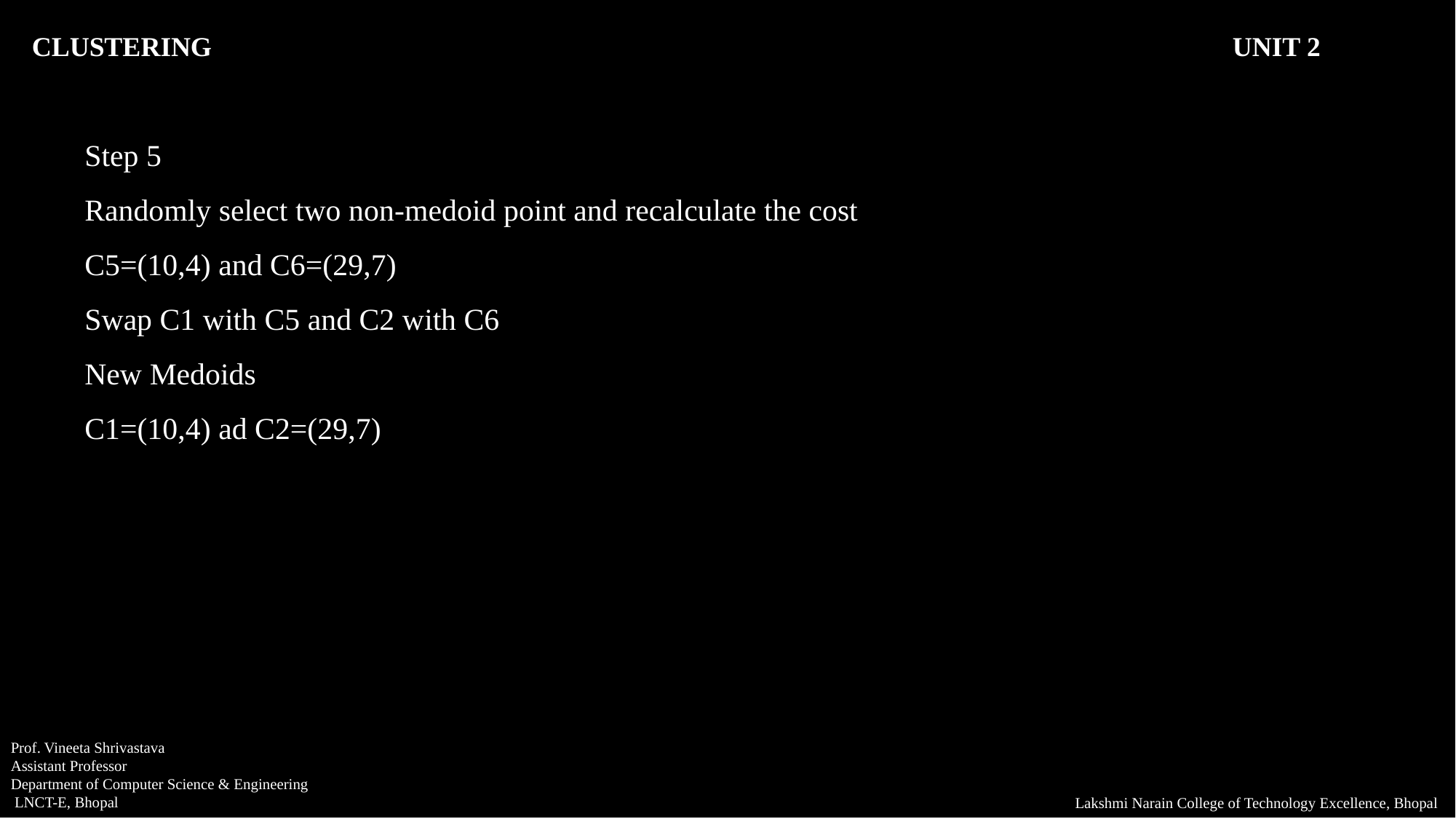

CLUSTERING										UNIT 2
Step 5
Randomly select two non-medoid point and recalculate the cost
C5=(10,4) and C6=(29,7)
Swap C1 with C5 and C2 with C6
New Medoids
C1=(10,4) ad C2=(29,7)
Prof. Vineeta Shrivastava
Assistant Professor
Department of Computer Science & Engineering
 LNCT-E, Bhopal
Lakshmi Narain College of Technology Excellence, Bhopal